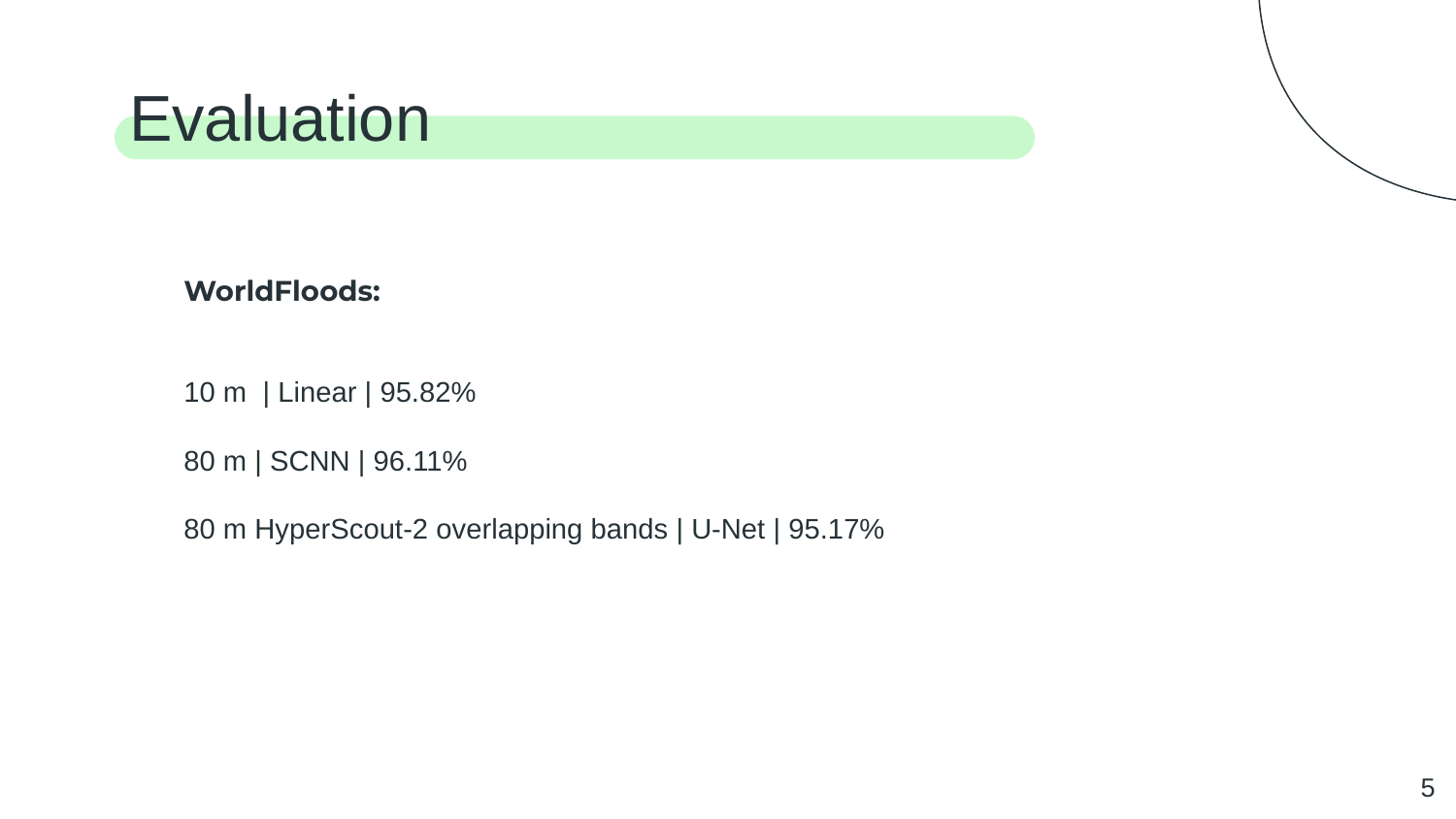

# Evaluation
WorldFloods:
10 m  | Linear | 95.82%

80 m | SCNN | 96.11%
80 m HyperScout-2 overlapping bands | U-Net | 95.17%

5